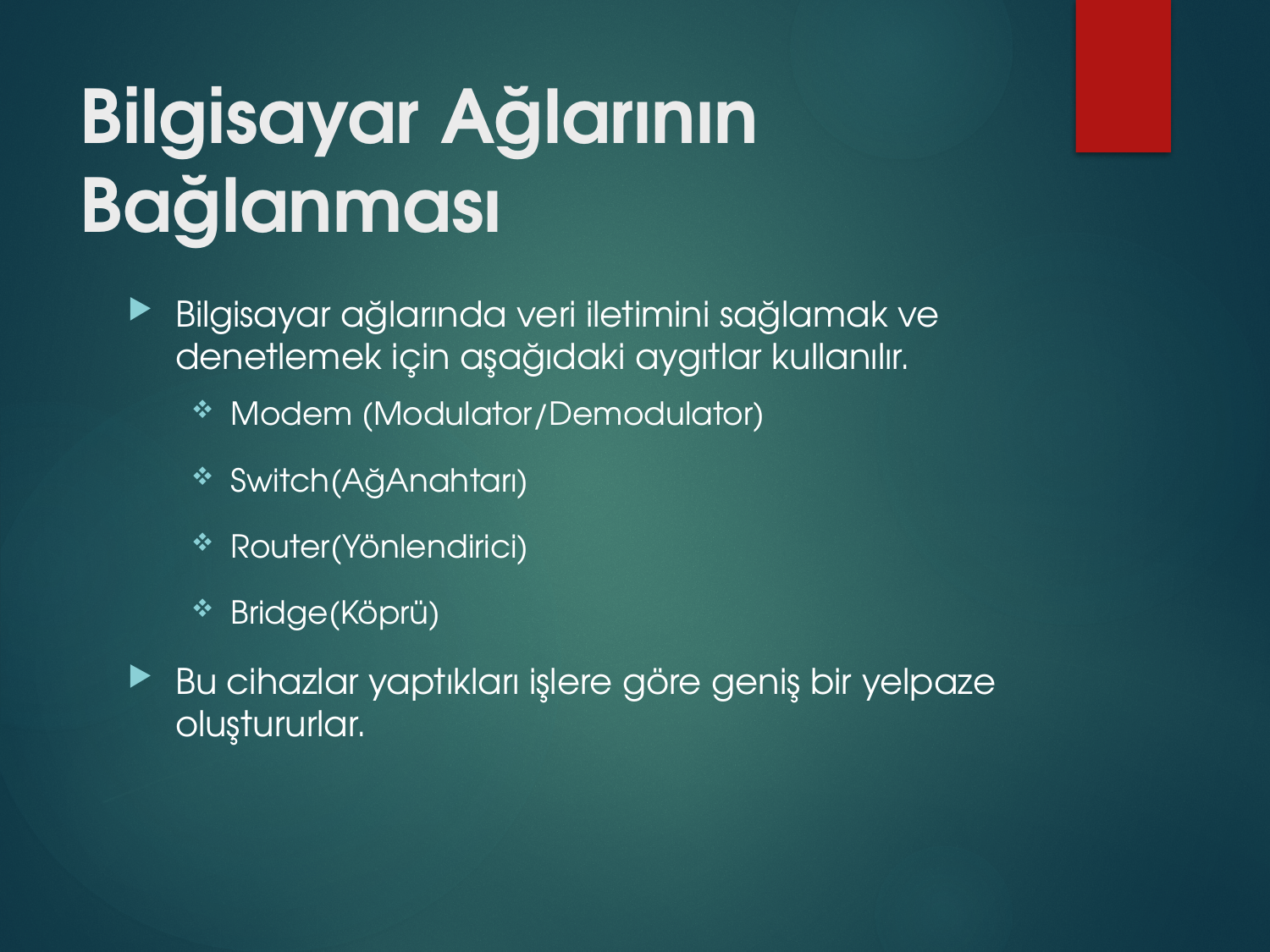

# Bilgisayar Ağlarının Bağlanması
Bilgisayar ağlarında veri iletimini sağlamak ve denetlemek için aşağıdaki aygıtlar kullanılır.
Modem (Modulator/Demodulator)
Switch(AğAnahtarı)
Router(Yönlendirici)
Bridge(Köprü)
Bu cihazlar yaptıkları işlere göre geniş bir yelpaze oluştururlar.